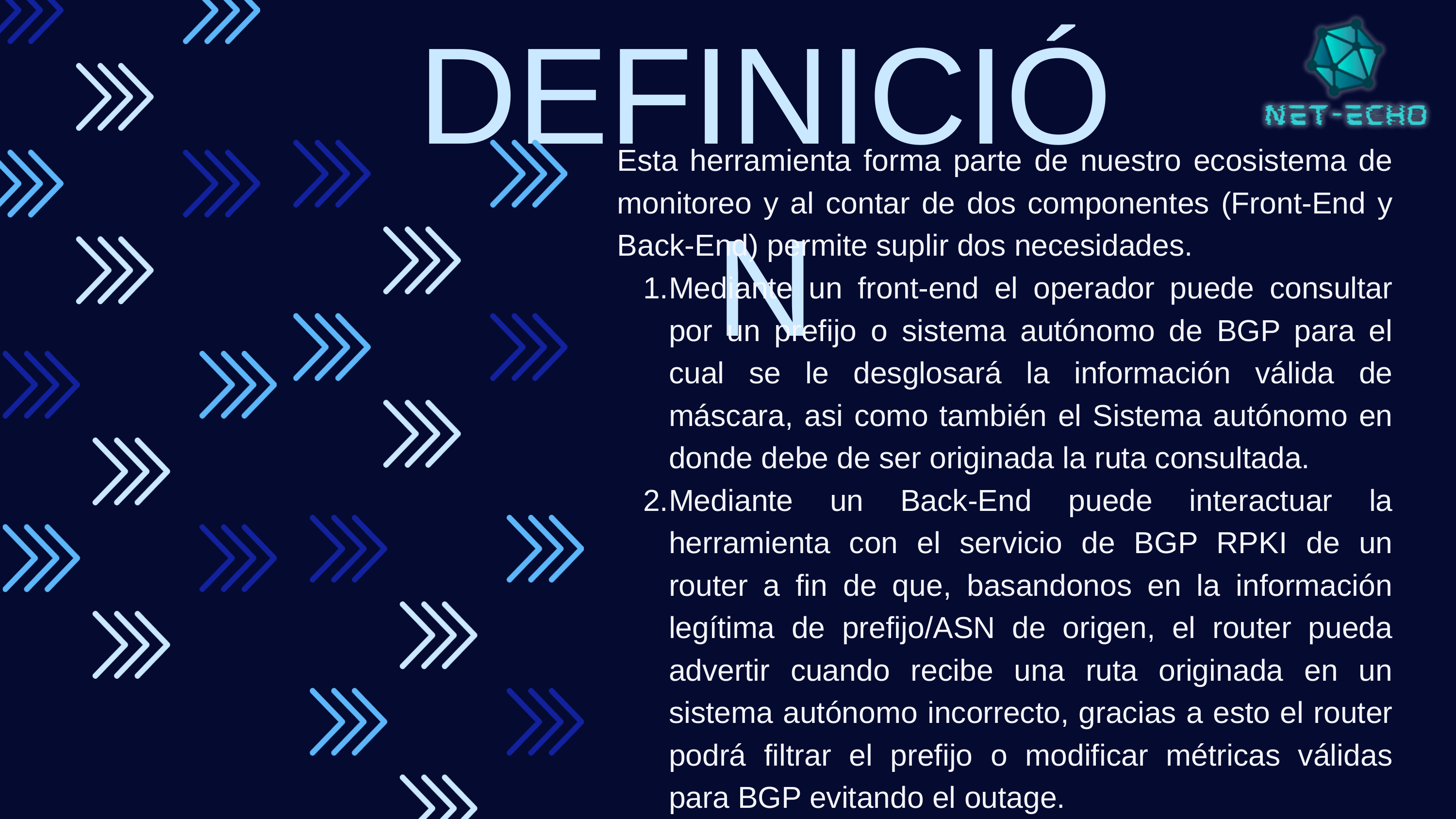

DEFINICIÓN
Esta herramienta forma parte de nuestro ecosistema de monitoreo y al contar de dos componentes (Front-End y Back-End) permite suplir dos necesidades.
Mediante un front-end el operador puede consultar por un prefijo o sistema autónomo de BGP para el cual se le desglosará la información válida de máscara, asi como también el Sistema autónomo en donde debe de ser originada la ruta consultada.
Mediante un Back-End puede interactuar la herramienta con el servicio de BGP RPKI de un router a fin de que, basandonos en la información legítima de prefijo/ASN de origen, el router pueda advertir cuando recibe una ruta originada en un sistema autónomo incorrecto, gracias a esto el router podrá filtrar el prefijo o modificar métricas válidas para BGP evitando el outage.